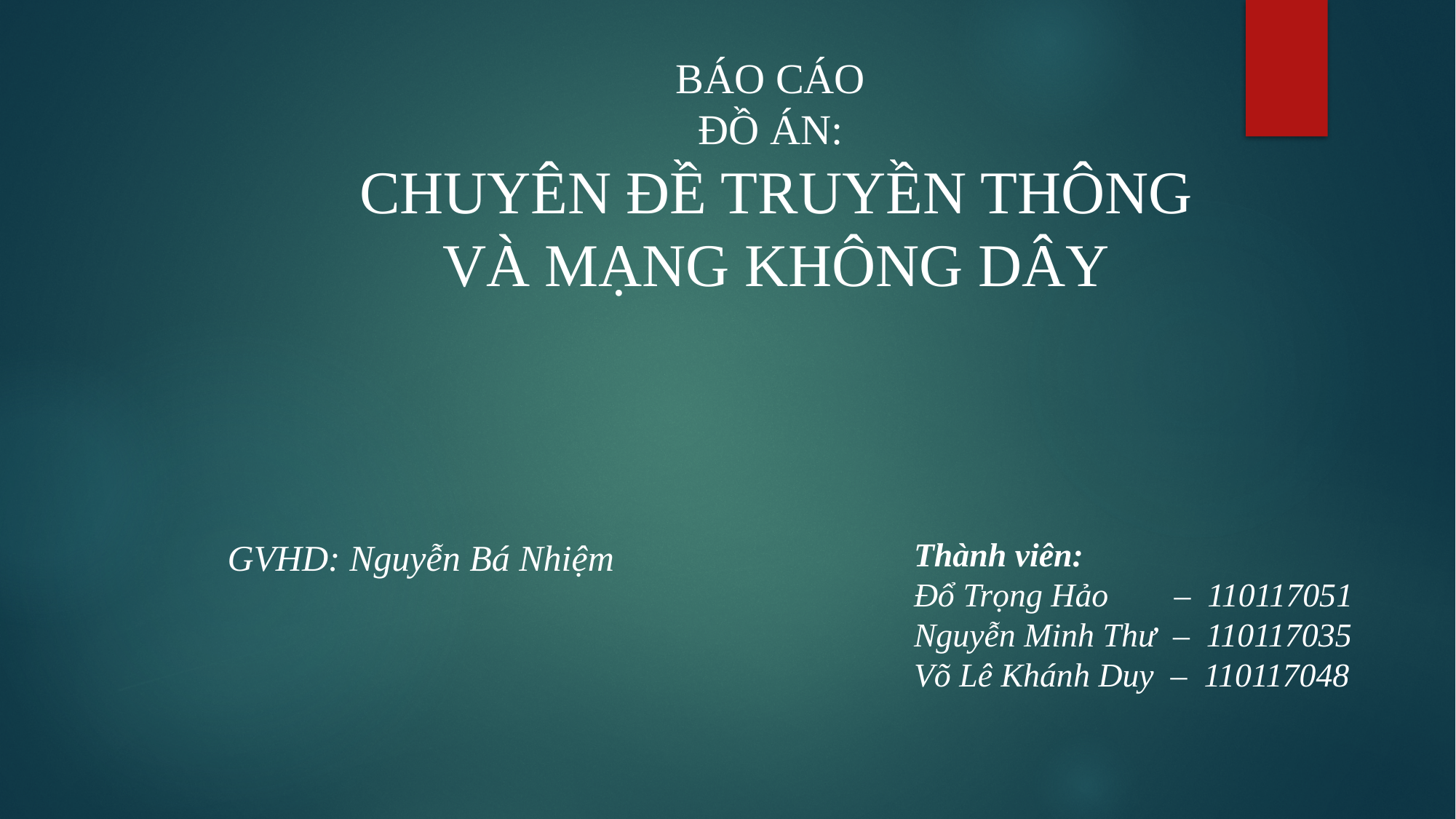

BÁO CÁO
ĐỒ ÁN:
CHUYÊN ĐỀ TRUYỀN THÔNG VÀ MẠNG KHÔNG DÂY
Thành viên:
Đổ Trọng Hảo 	     –  110117051
Nguyễn Minh Thư  –  110117035
Võ Lê Khánh Duy  –  110117048
GVHD: Nguyễn Bá Nhiệm